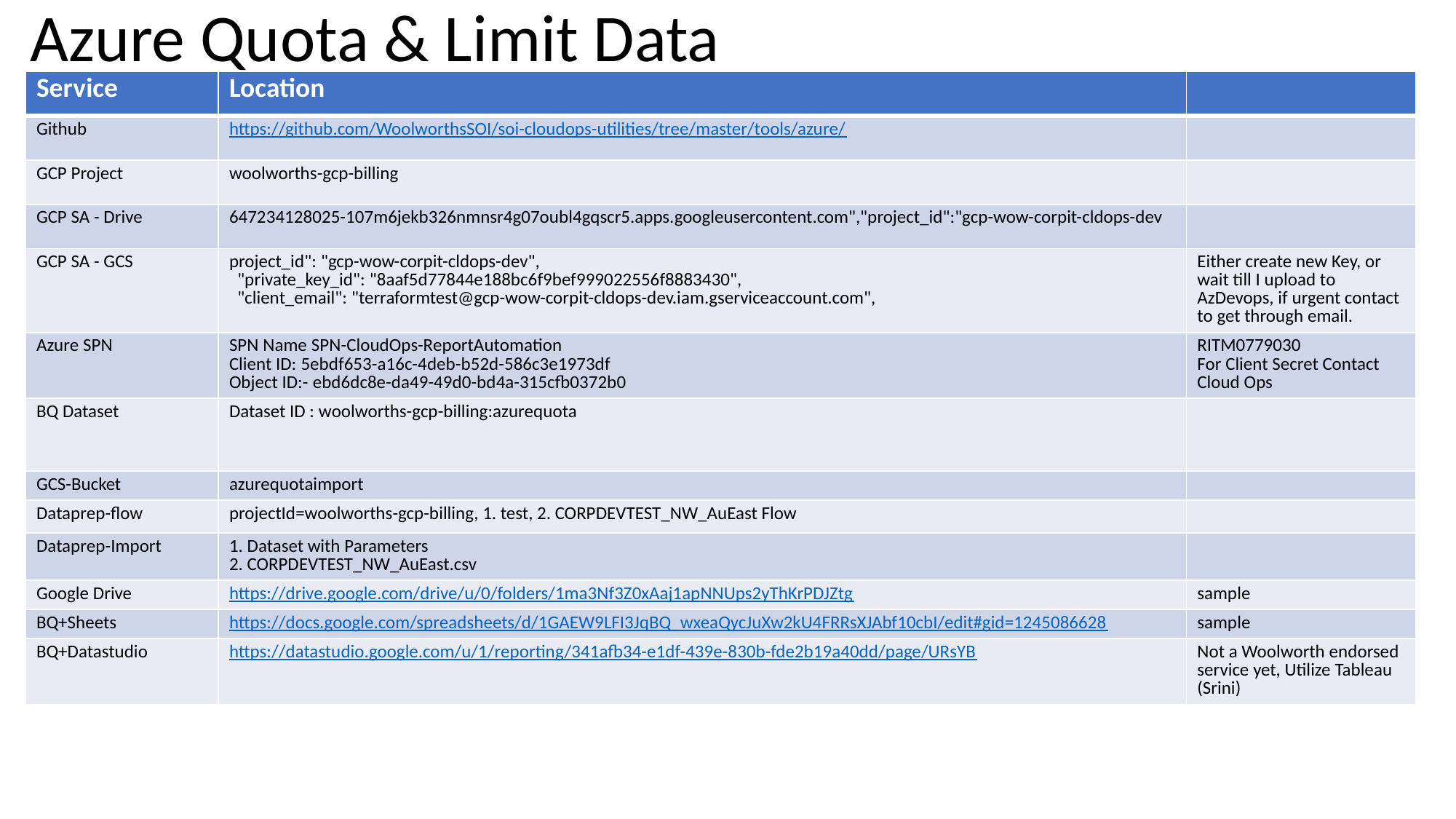

# Azure Quota & Limit Data
| Service | Location |  |
| --- | --- | --- |
| Github | https://github.com/WoolworthsSOI/soi-cloudops-utilities/tree/master/tools/azure/ |  |
| GCP Project | woolworths-gcp-billing |  |
| GCP SA - Drive | 647234128025-107m6jekb326nmnsr4g07oubl4gqscr5.apps.googleusercontent.com","project\_id":"gcp-wow-corpit-cldops-dev |  |
| GCP SA - GCS | project\_id": "gcp-wow-corpit-cldops-dev",   "private\_key\_id": "8aaf5d77844e188bc6f9bef999022556f8883430",   "client\_email": "terraformtest@gcp-wow-corpit-cldops-dev.iam.gserviceaccount.com", | Either create new Key, or wait till I upload to AzDevops, if urgent contact to get through email. |
| Azure SPN | SPN Name SPN-CloudOps-ReportAutomation   Client ID: 5ebdf653-a16c-4deb-b52d-586c3e1973df   Object ID:- ebd6dc8e-da49-49d0-bd4a-315cfb0372b0 | RITM0779030  For Client Secret Contact Cloud Ops |
| BQ Dataset | Dataset ID : woolworths-gcp-billing:azurequota |  |
| GCS-Bucket | azurequotaimport |  |
| Dataprep-flow | projectId=woolworths-gcp-billing, 1. test, 2. CORPDEVTEST\_NW\_AuEast Flow |  |
| Dataprep-Import | 1. Dataset with Parameters 2. CORPDEVTEST\_NW\_AuEast.csv |  |
| Google Drive | https://drive.google.com/drive/u/0/folders/1ma3Nf3Z0xAaj1apNNUps2yThKrPDJZtg | sample |
| BQ+Sheets | https://docs.google.com/spreadsheets/d/1GAEW9LFI3JqBQ\_wxeaQycJuXw2kU4FRRsXJAbf10cbI/edit#gid=1245086628 | sample |
| BQ+Datastudio | https://datastudio.google.com/u/1/reporting/341afb34-e1df-439e-830b-fde2b19a40dd/page/URsYB | Not a Woolworth endorsed service yet, Utilize Tableau (Srini) |